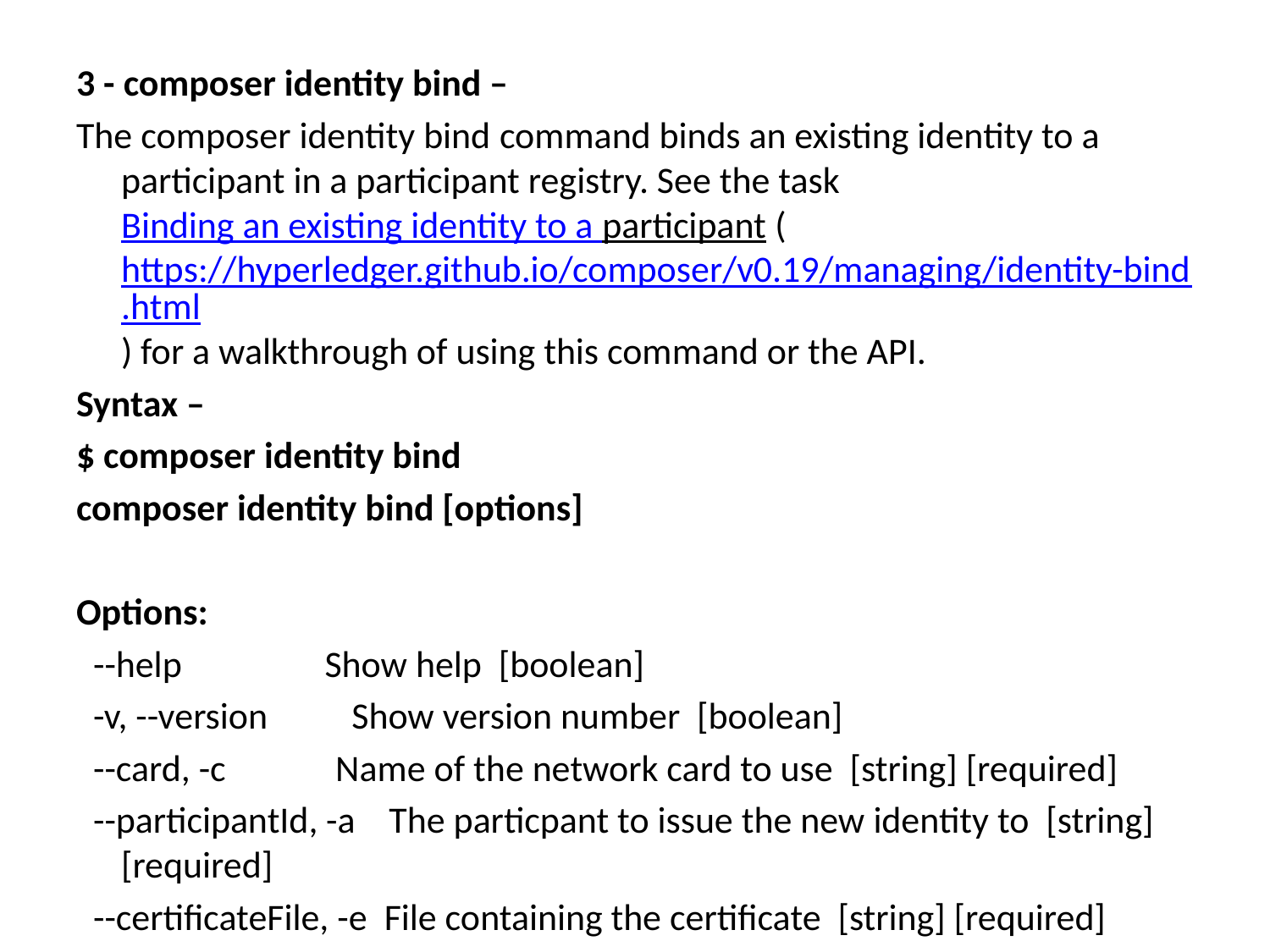

3 - composer identity bind –
The composer identity bind command binds an existing identity to a participant in a participant registry. See the task Binding an existing identity to a participant (https://hyperledger.github.io/composer/v0.19/managing/identity-bind.html) for a walkthrough of using this command or the API.
Syntax –
$ composer identity bind
composer identity bind [options]

Options:
  --help                 Show help  [boolean]
  -v, --version          Show version number  [boolean]
  --card, -c             Name of the network card to use  [string] [required]
  --participantId, -a    The particpant to issue the new identity to  [string] [required]
  --certificateFile, -e  File containing the certificate  [string] [required]